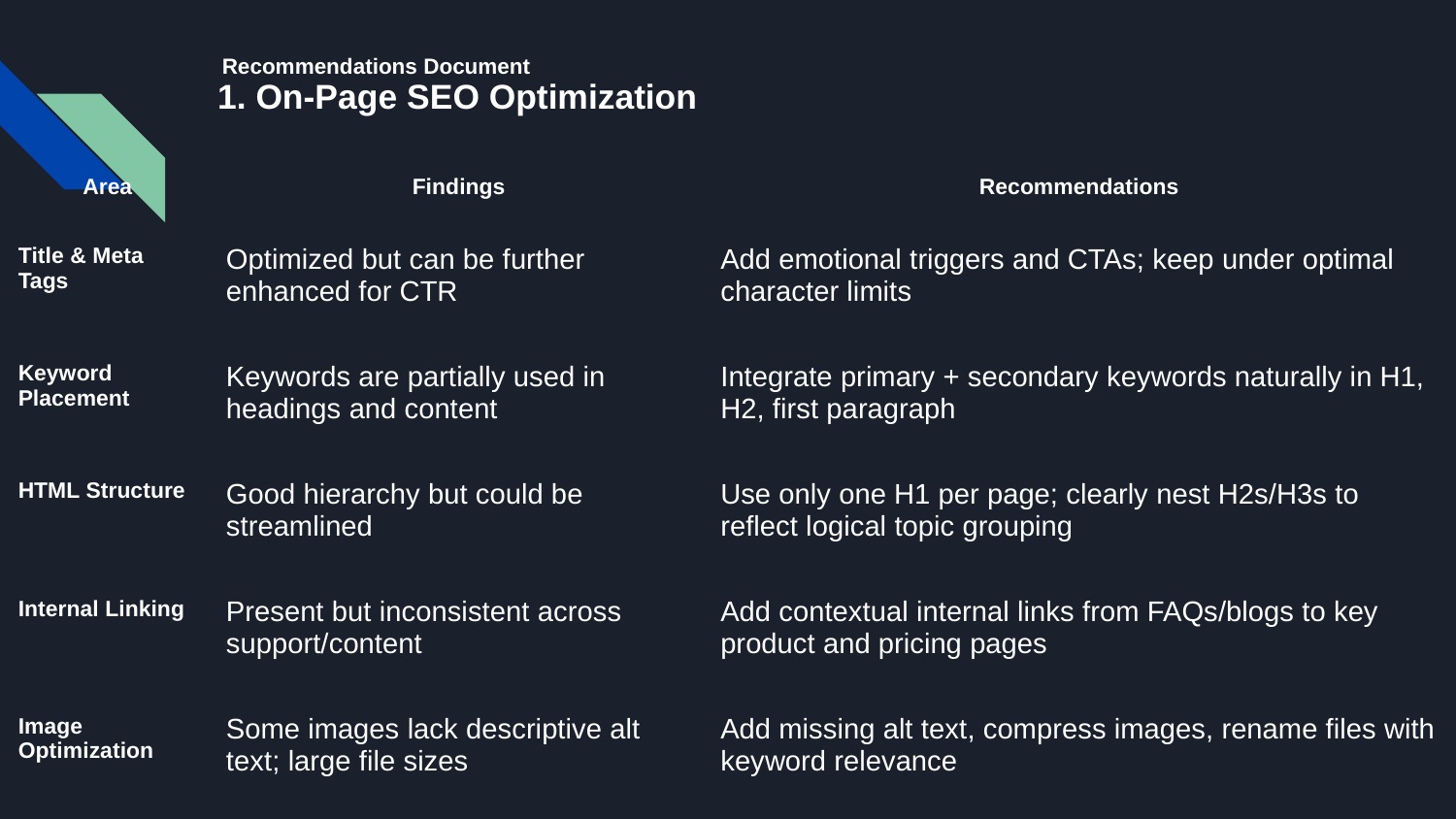

# Recommendations Document

 1. On-Page SEO Optimization

| Area | Findings | Recommendations |
| --- | --- | --- |
| Title & Meta Tags | Optimized but can be further enhanced for CTR | Add emotional triggers and CTAs; keep under optimal character limits |
| Keyword Placement | Keywords are partially used in headings and content | Integrate primary + secondary keywords naturally in H1, H2, first paragraph |
| HTML Structure | Good hierarchy but could be streamlined | Use only one H1 per page; clearly nest H2s/H3s to reflect logical topic grouping |
| Internal Linking | Present but inconsistent across support/content | Add contextual internal links from FAQs/blogs to key product and pricing pages |
| Image Optimization | Some images lack descriptive alt text; large file sizes | Add missing alt text, compress images, rename files with keyword relevance |